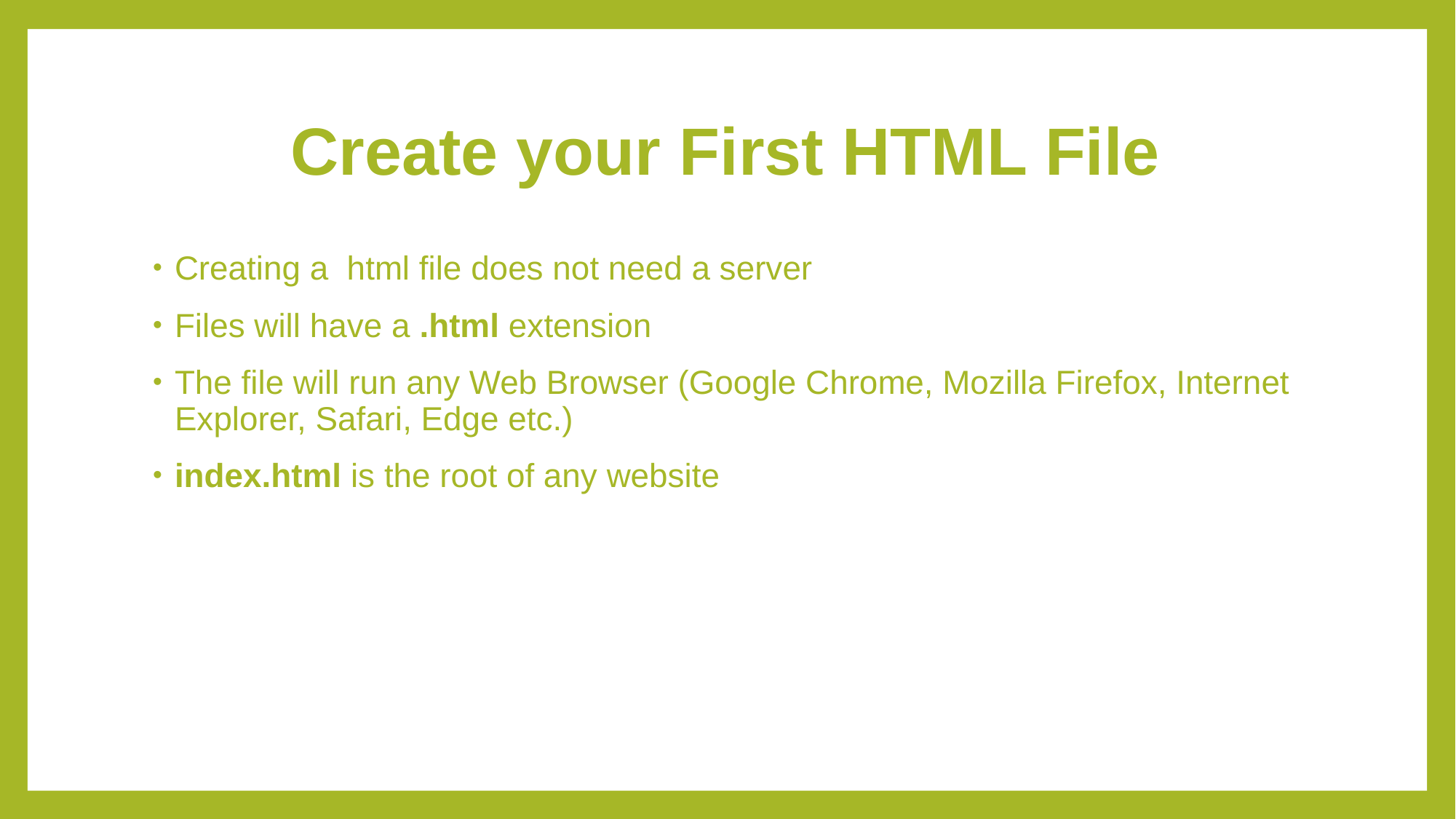

# Create your First HTML File
Creating a  html file does not need a server
Files will have a .html extension
The file will run any Web Browser (Google Chrome, Mozilla Firefox, Internet Explorer, Safari, Edge etc.)
index.html is the root of any website